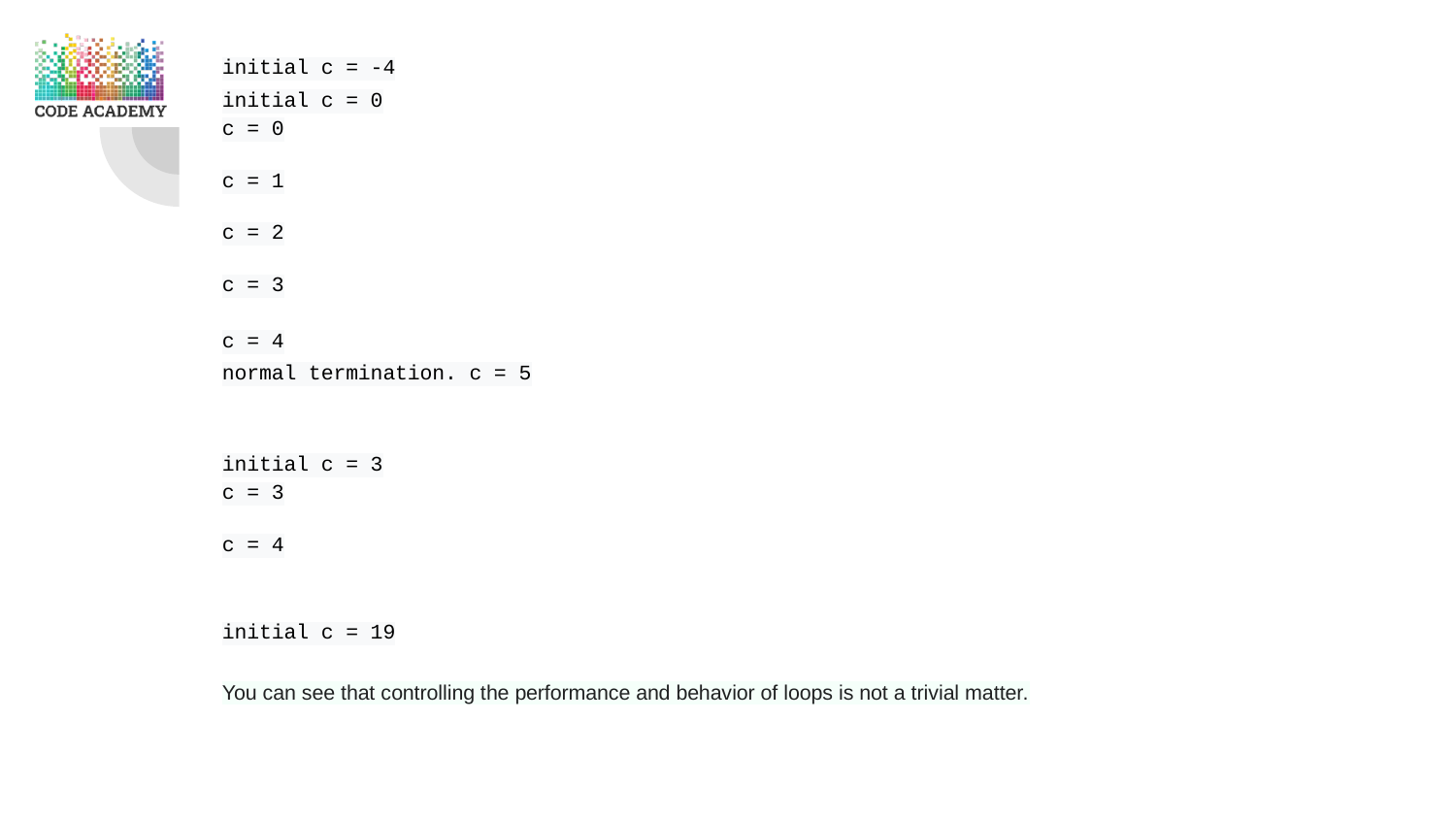

initial c = -4
initial c = 0
c = 0
c = 1
c = 2
c = 3
c = 4
normal termination. c = 5

initial c = 3
c = 3
c = 4

initial c = 19

You can see that controlling the performance and behavior of loops is not a trivial matter.